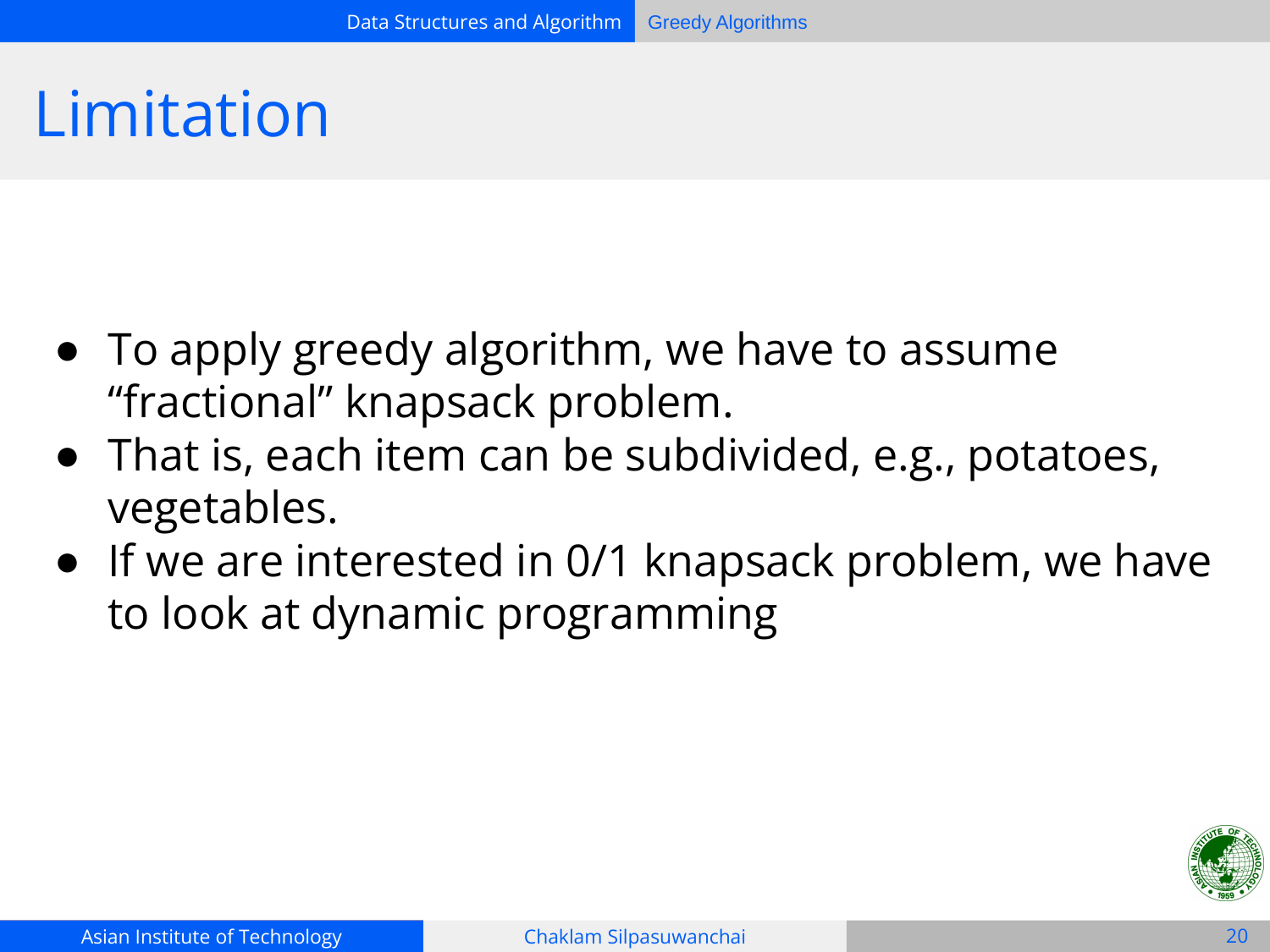

# Limitation
To apply greedy algorithm, we have to assume “fractional” knapsack problem.
That is, each item can be subdivided, e.g., potatoes, vegetables.
If we are interested in 0/1 knapsack problem, we have to look at dynamic programming

20